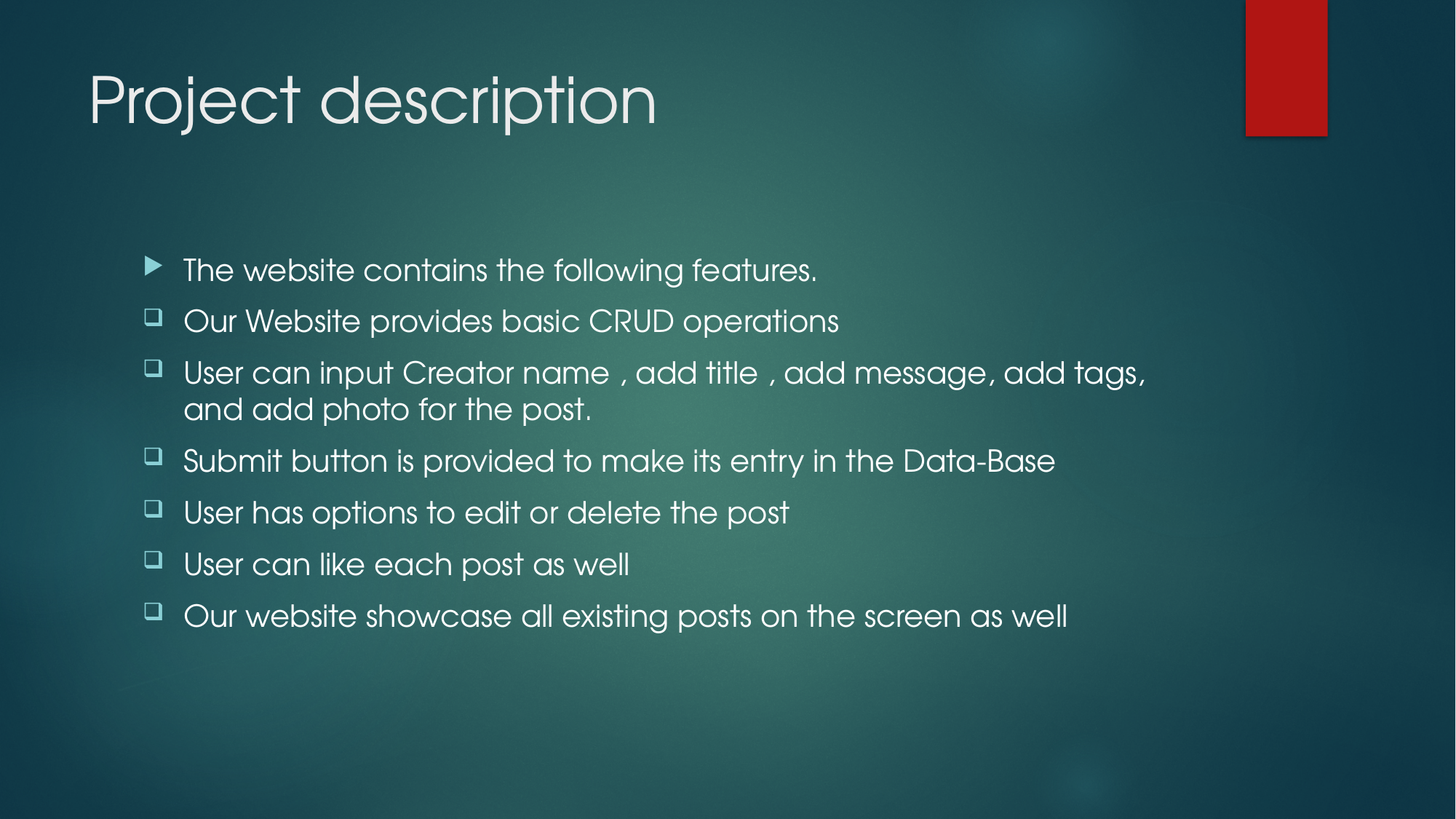

# Project description

The website contains the following features.
Our Website provides basic CRUD operations
User can input Creator name , add title , add message, add tags, and add photo for the post.
Submit button is provided to make its entry in the Data-Base
User has options to edit or delete the post
User can like each post as well
Our website showcase all existing posts on the screen as well